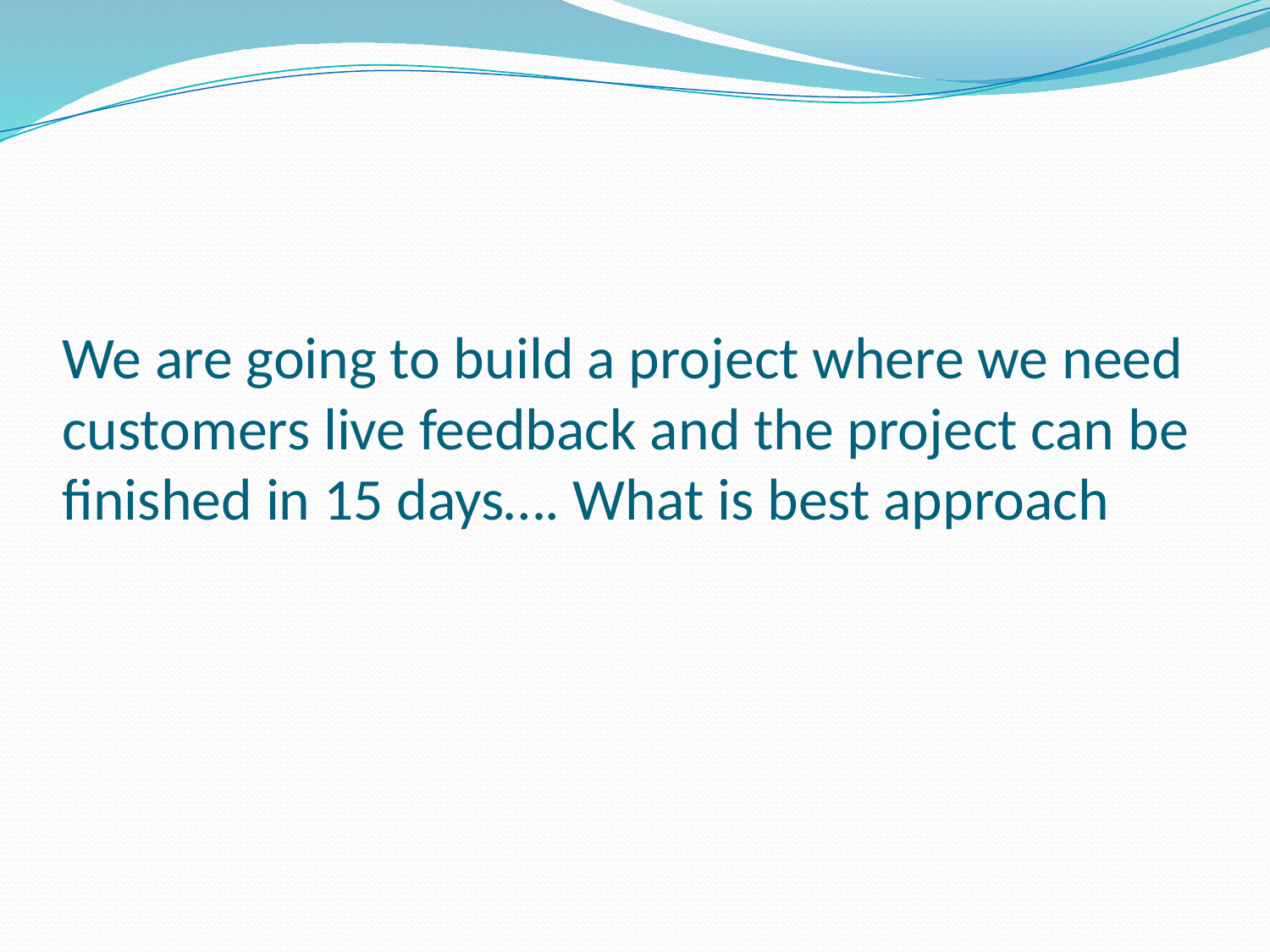

# We are going to build a project where we need customers live feedback and the project can be finished in 15 days…. What is best approach